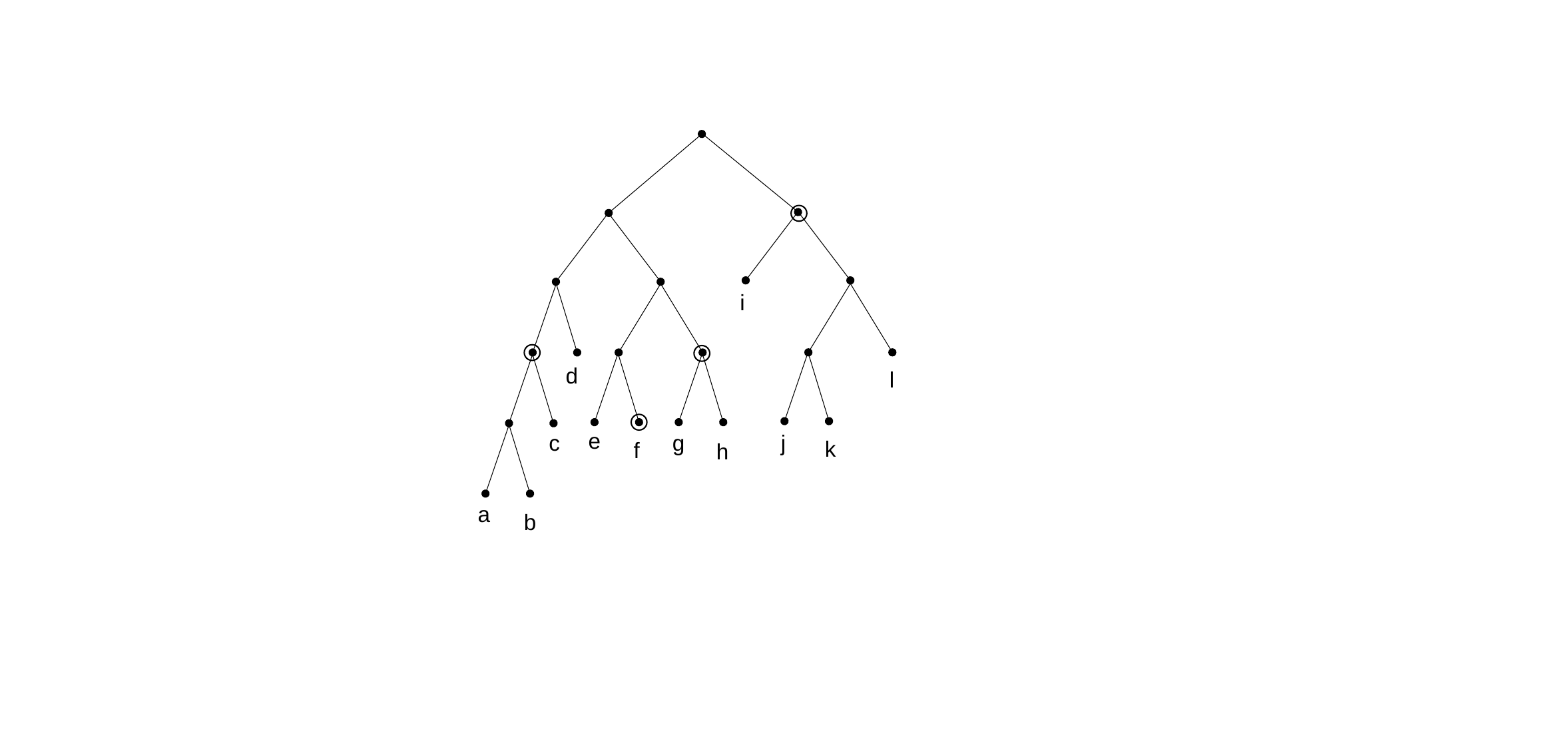

i
d
l
e
c
g
j
k
f
h
a
b